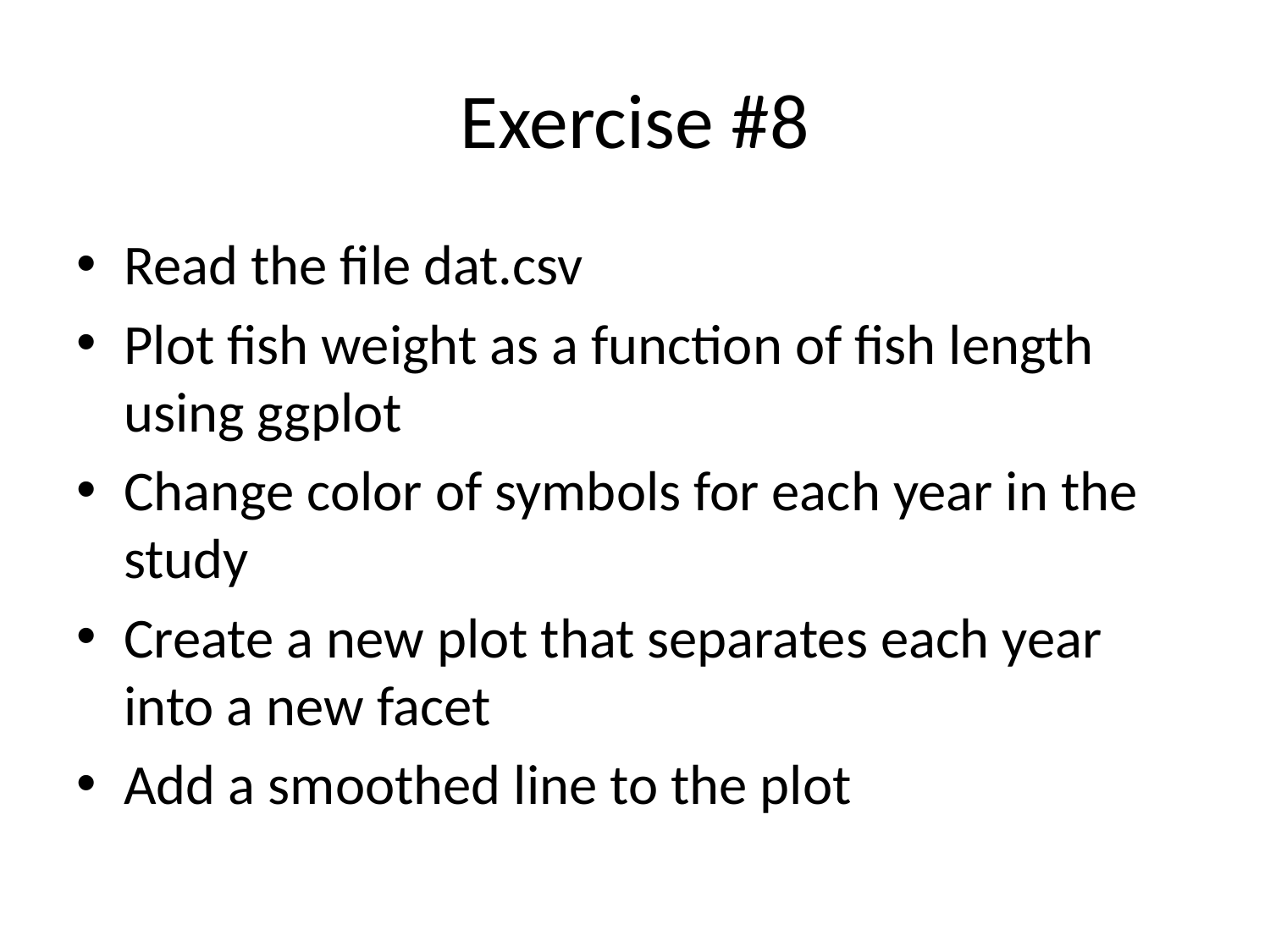

# Exercise #8
Read the file dat.csv
Plot fish weight as a function of fish length using ggplot
Change color of symbols for each year in the study
Create a new plot that separates each year into a new facet
Add a smoothed line to the plot